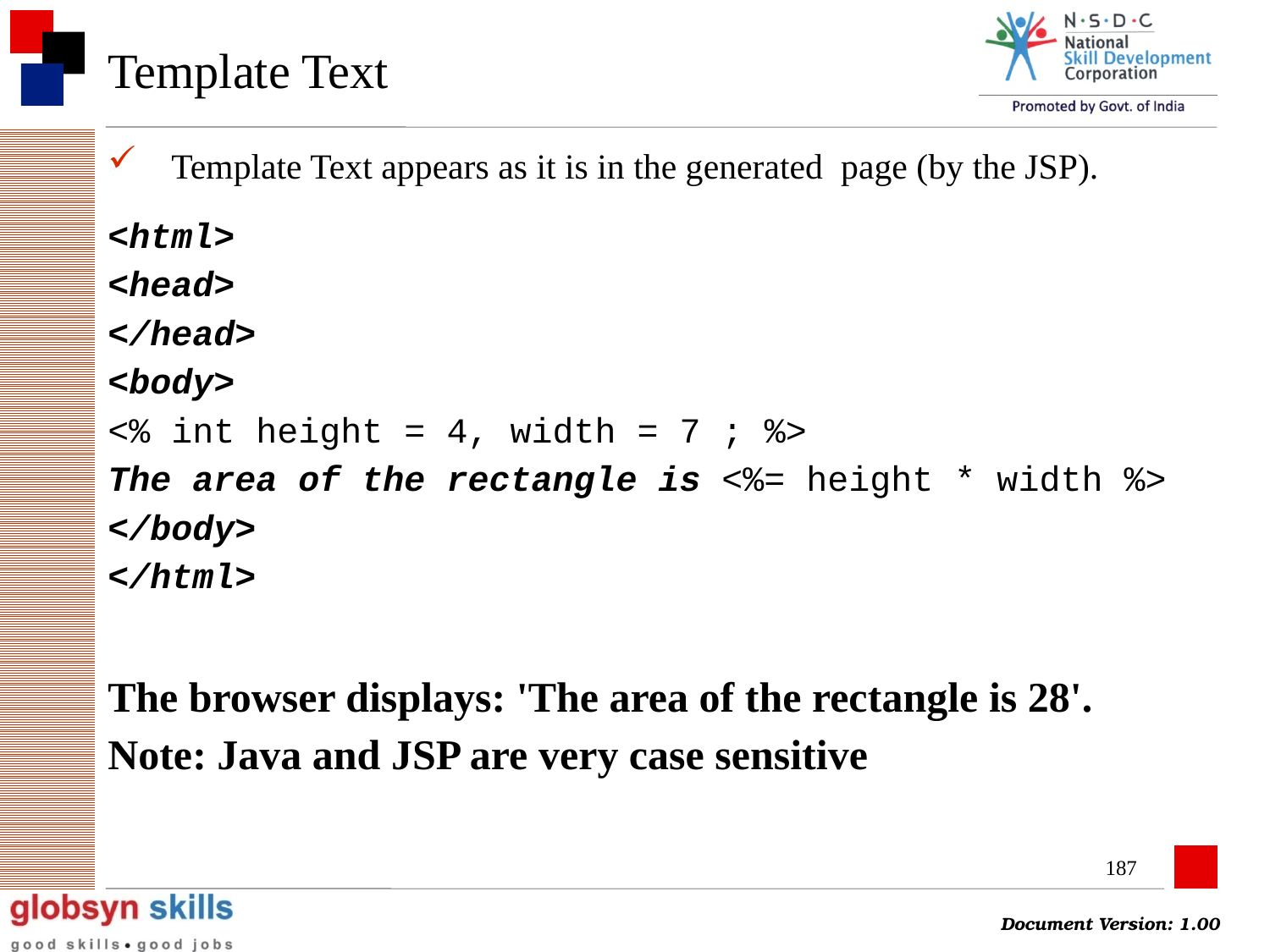

# Template Text
Template Text appears as it is in the generated  page (by the JSP).
<html>
<head>
</head>
<body>
<% int height = 4, width = 7 ; %>
The area of the rectangle is <%= height * width %>
</body>
</html>

The browser displays: 'The area of the rectangle is 28'.
Note: Java and JSP are very case sensitive